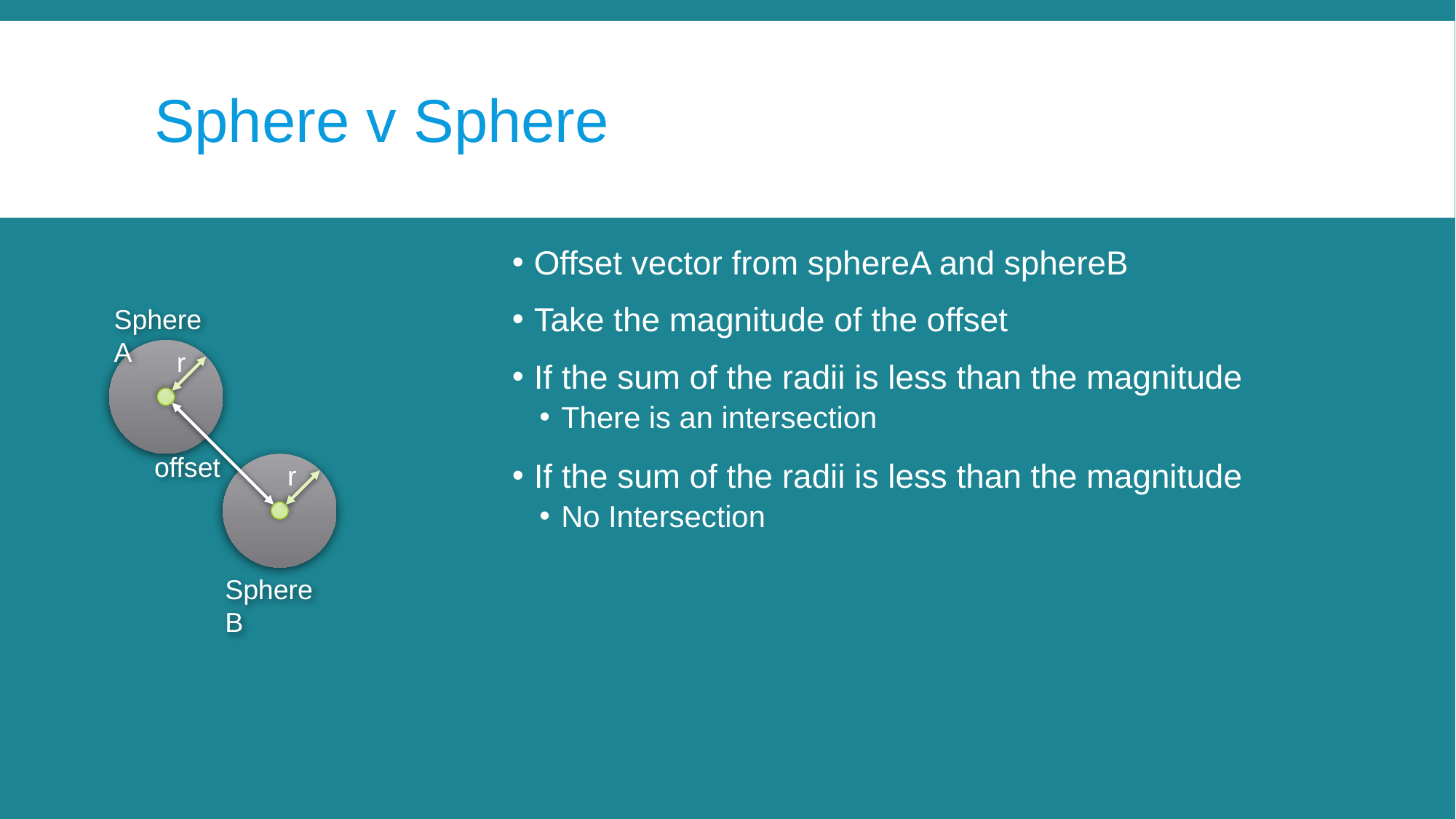

# Sphere v Sphere
Offset vector from sphereA and sphereB
Take the magnitude of the offset
If the sum of the radii is less than the magnitude
There is an intersection
If the sum of the radii is less than the magnitude
No Intersection

Sphere A
r

offset
r

Sphere B